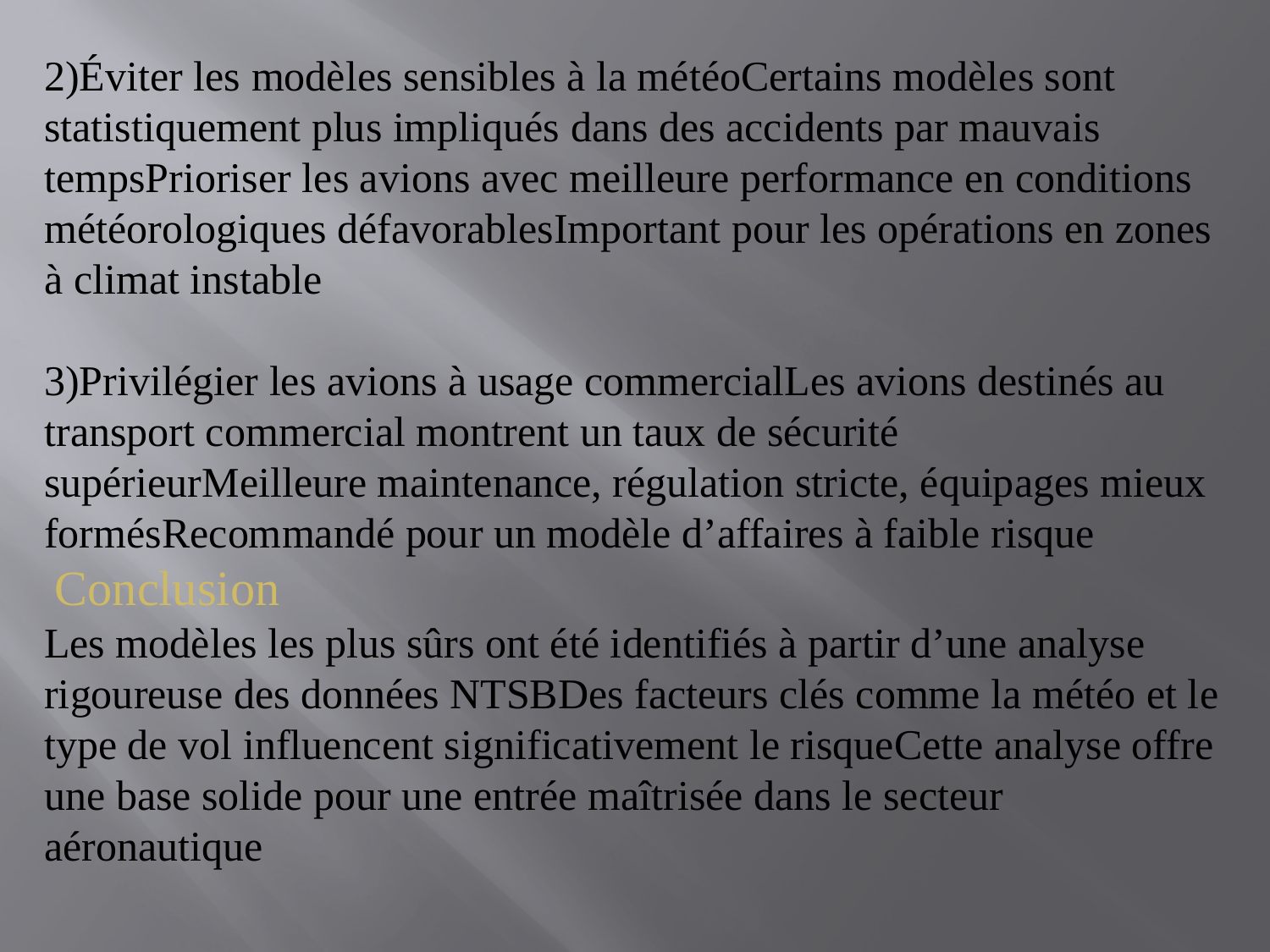

2)Éviter les modèles sensibles à la météoCertains modèles sont statistiquement plus impliqués dans des accidents par mauvais tempsPrioriser les avions avec meilleure performance en conditions météorologiques défavorablesImportant pour les opérations en zones à climat instable

3)Privilégier les avions à usage commercialLes avions destinés au transport commercial montrent un taux de sécurité supérieurMeilleure maintenance, régulation stricte, équipages mieux formésRecommandé pour un modèle d’affaires à faible risque
 Conclusion
Les modèles les plus sûrs ont été identifiés à partir d’une analyse rigoureuse des données NTSBDes facteurs clés comme la météo et le type de vol influencent significativement le risqueCette analyse offre une base solide pour une entrée maîtrisée dans le secteur aéronautique